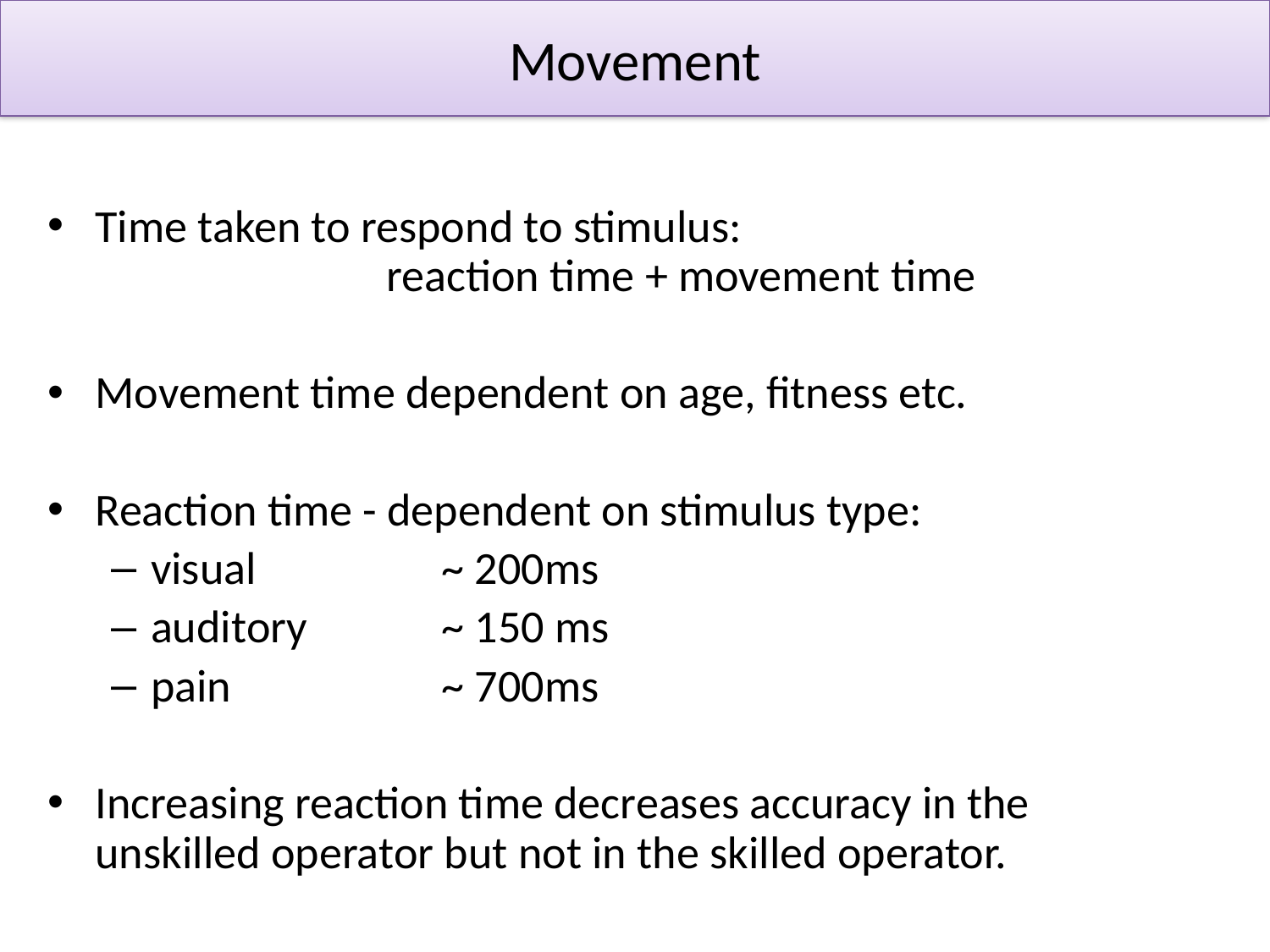

# Movement

Time taken to respond to stimulus:
	reaction time + movement time

Movement time dependent on age, fitness etc.

Reaction time - dependent on stimulus type:
visual	~ 200ms
auditory	~ 150 ms
pain	~ 700ms

Increasing reaction time decreases accuracy in the unskilled operator but not in the skilled operator.